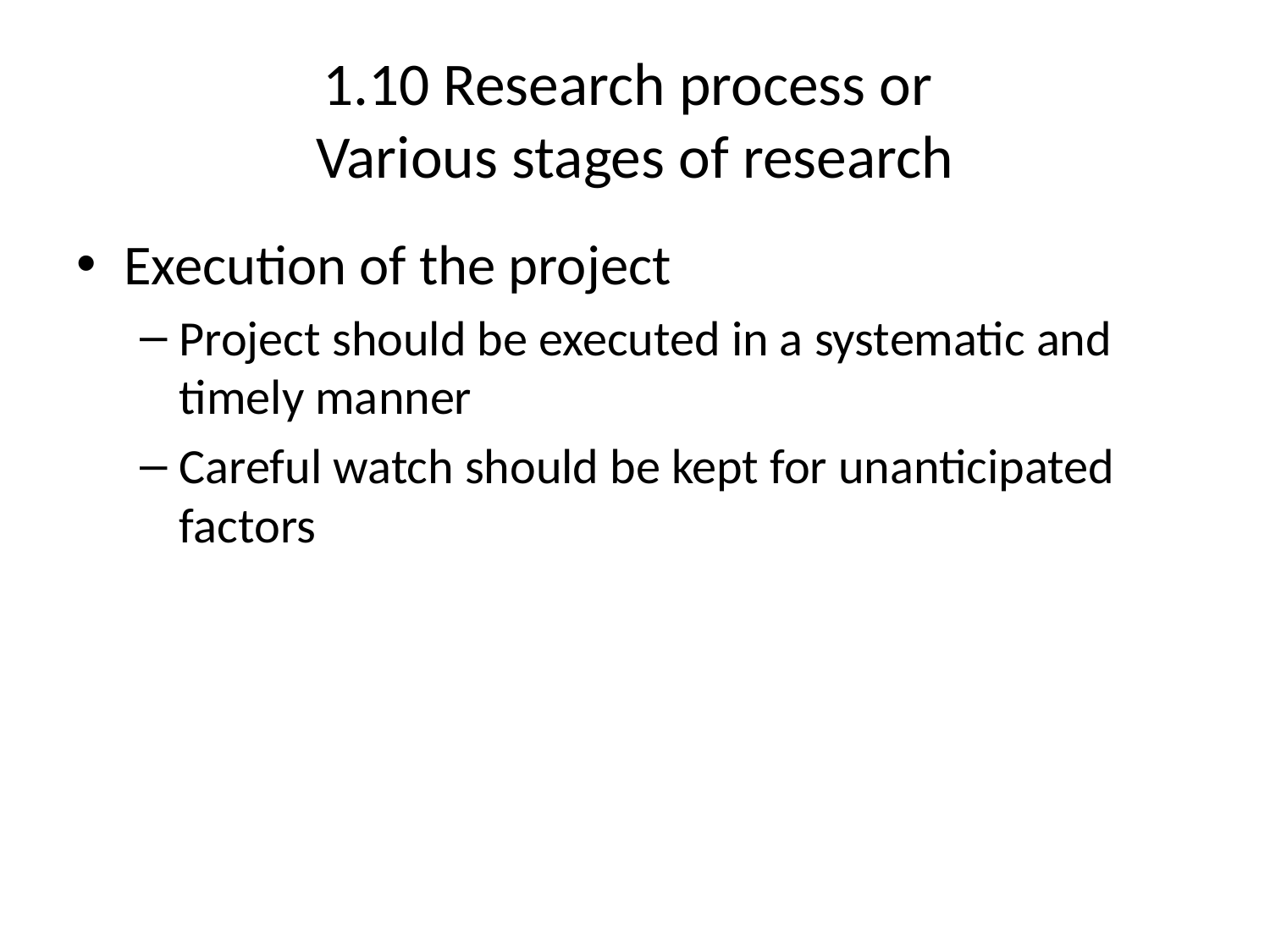

# 1.10 Research process or Various stages of research
Execution of the project
Project should be executed in a systematic and timely manner
Careful watch should be kept for unanticipated factors